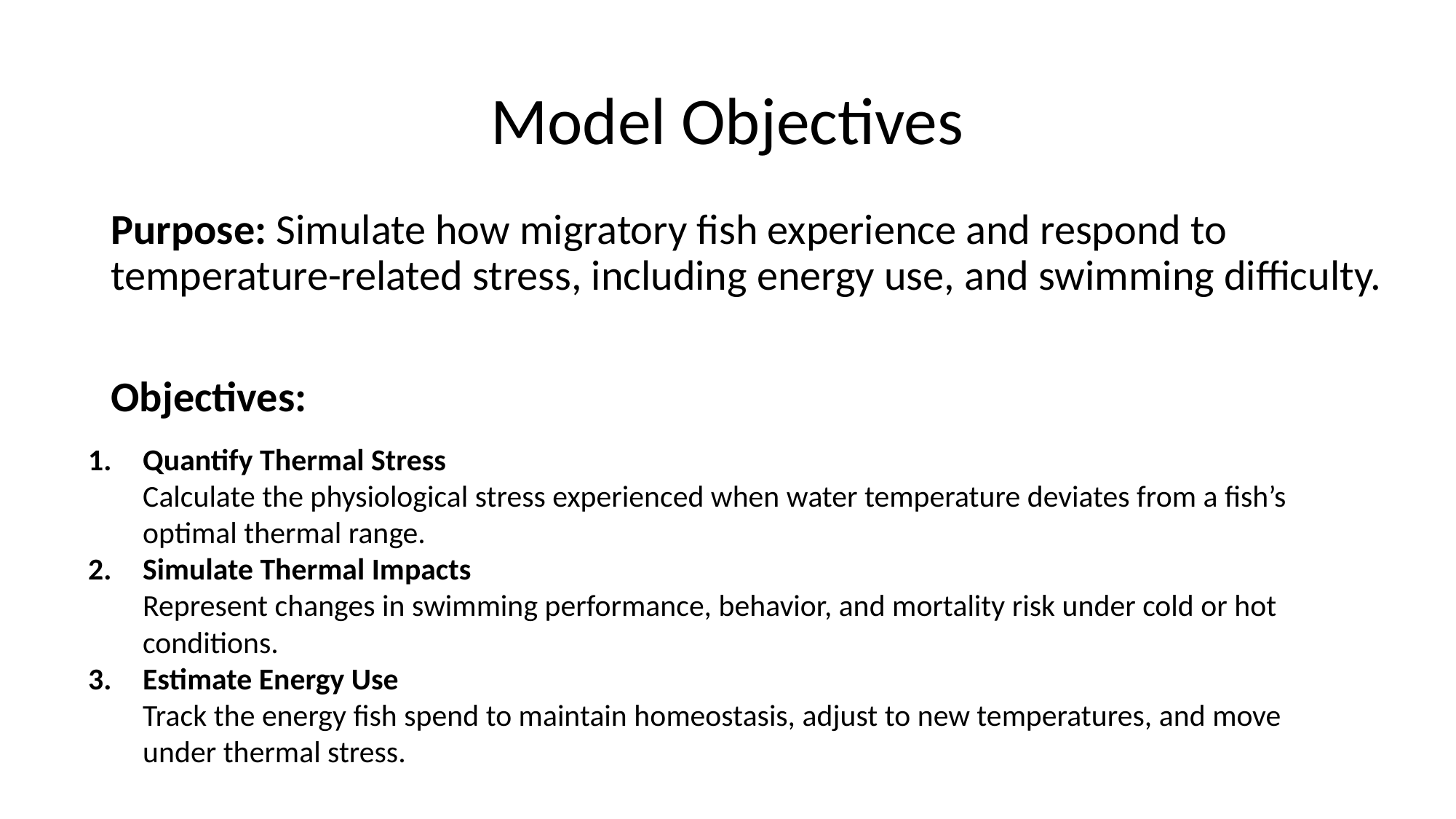

# Model Objectives
Purpose: Simulate how migratory fish experience and respond to temperature-related stress, including energy use, and swimming difficulty.

Objectives:
Quantify Thermal Stress
Calculate the physiological stress experienced when water temperature deviates from a fish’s optimal thermal range.
Simulate Thermal Impacts
Represent changes in swimming performance, behavior, and mortality risk under cold or hot conditions.
Estimate Energy Use
Track the energy fish spend to maintain homeostasis, adjust to new temperatures, and move under thermal stress.